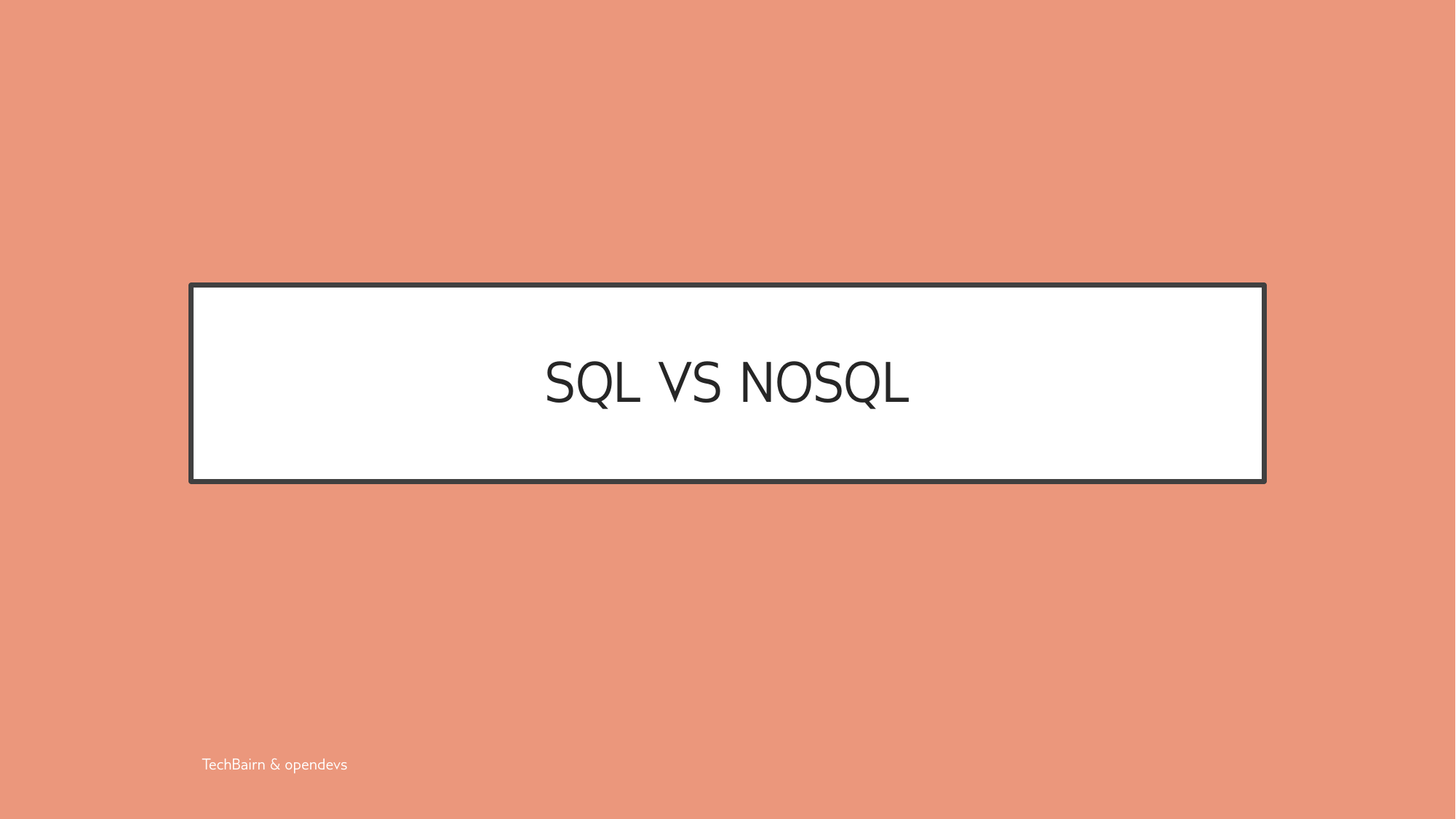

# SQL VS NOSQL
TechBairn & opendevs